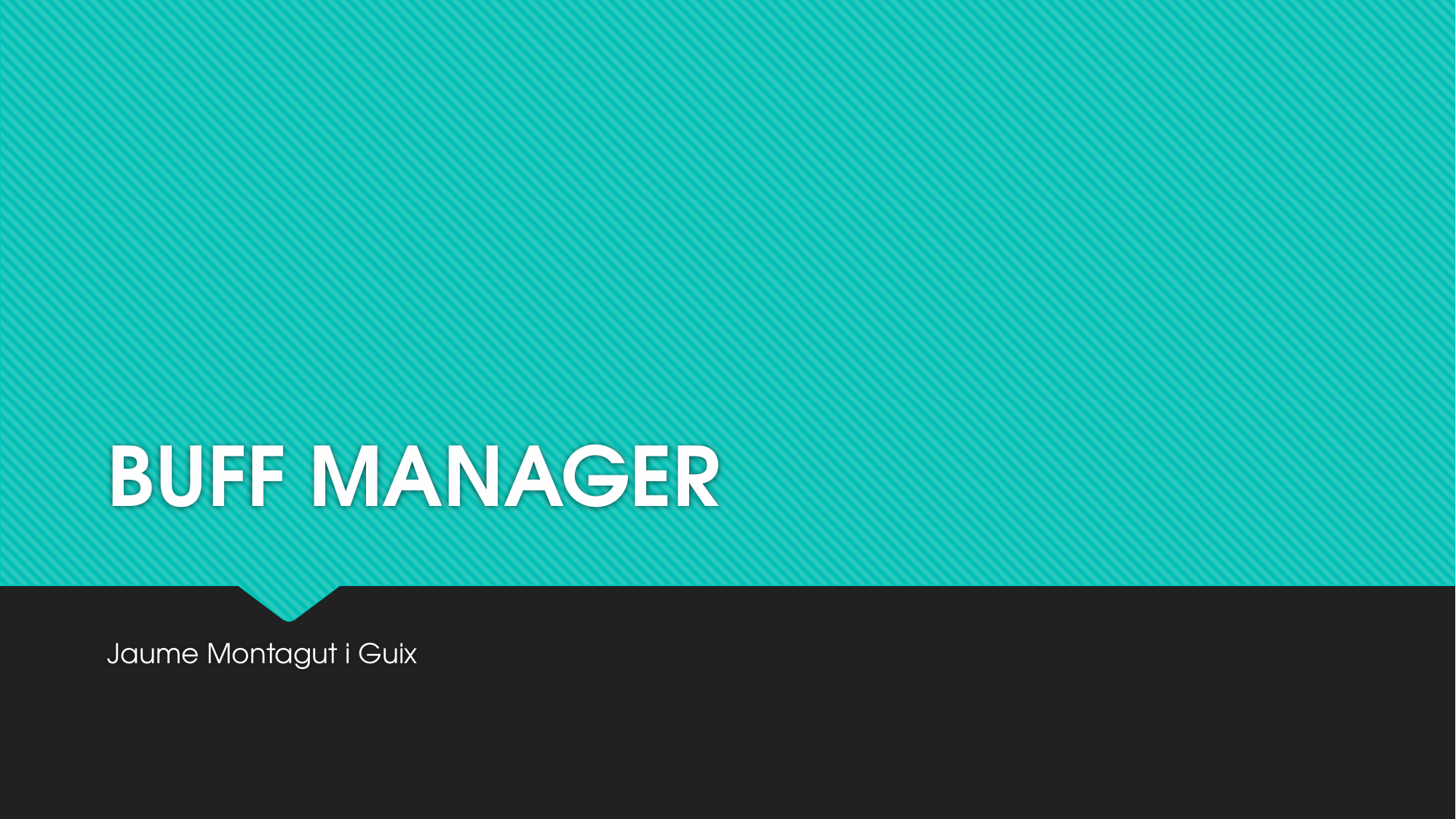

# BUFF MANAGER
Jaume Montagut i Guix